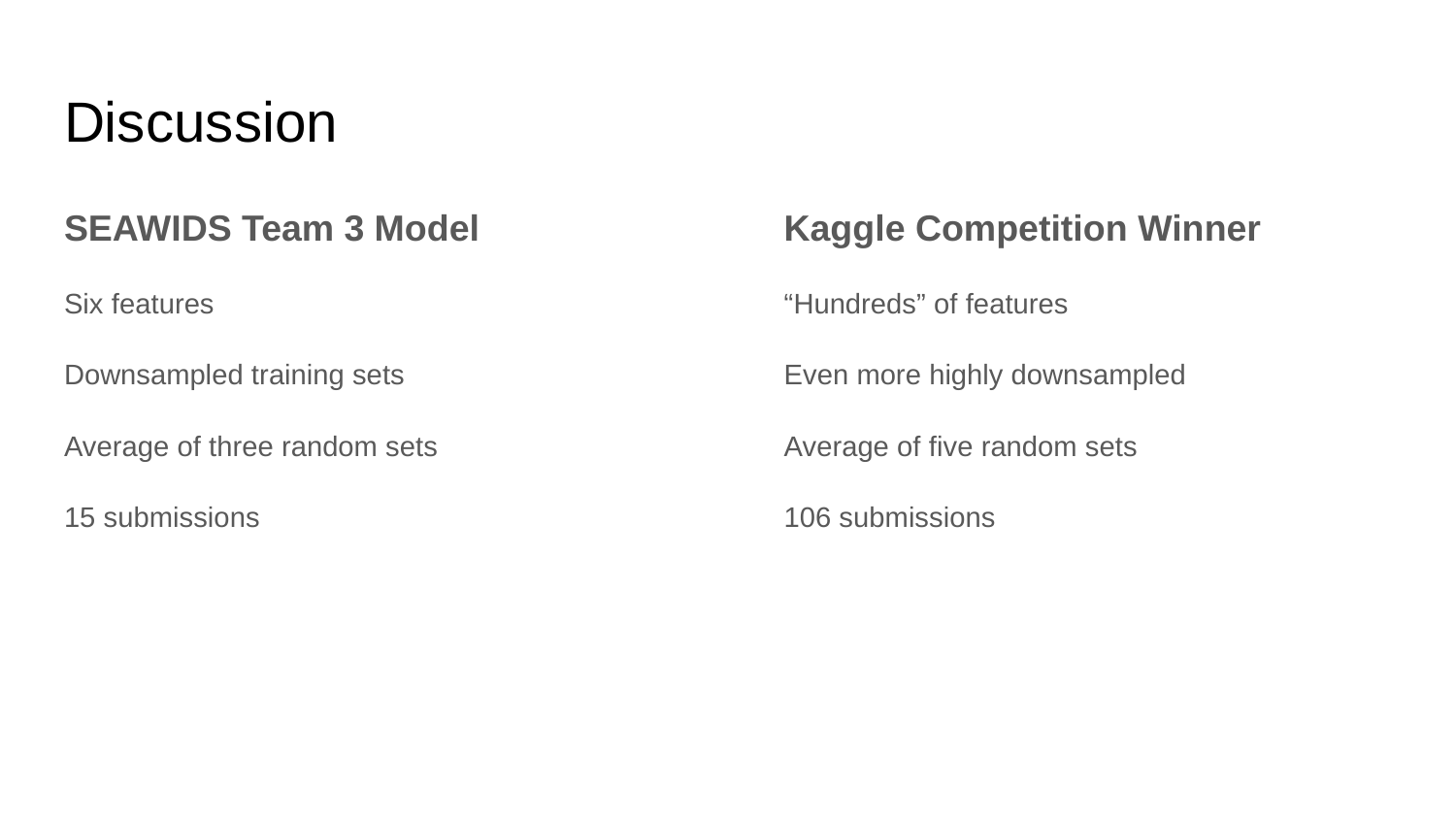

# Discussion
SEAWIDS Team 3 Model
Six features
Downsampled training sets
Average of three random sets
15 submissions

Kaggle Competition Winner
“Hundreds” of features
Even more highly downsampled
Average of five random sets
106 submissions